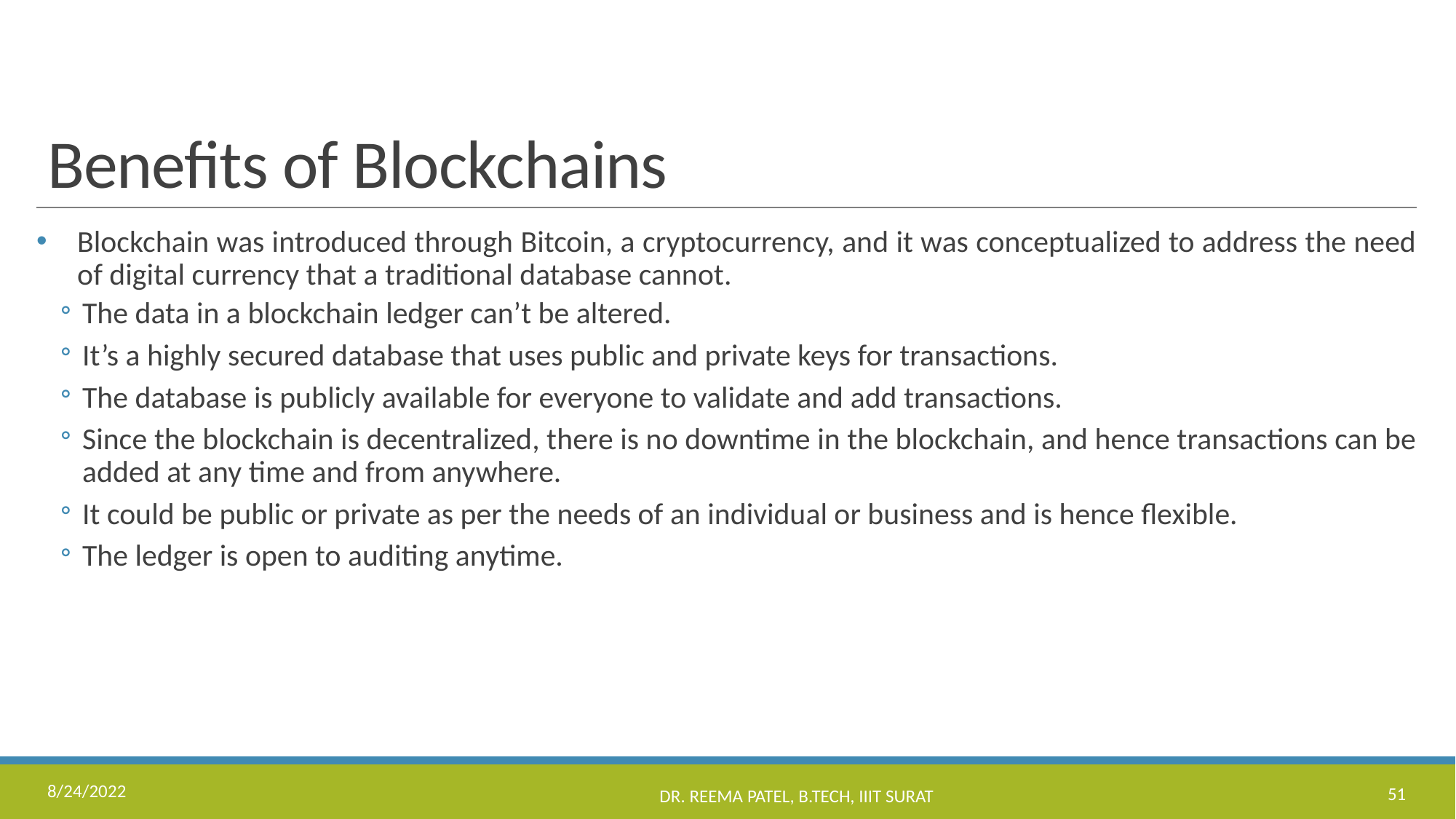

# Benefits of Blockchains
Blockchain was introduced through Bitcoin, a cryptocurrency, and it was conceptualized to address the need of digital currency that a traditional database cannot.
The data in a blockchain ledger can’t be altered.
It’s a highly secured database that uses public and private keys for transactions.
The database is publicly available for everyone to validate and add transactions.
Since the blockchain is decentralized, there is no downtime in the blockchain, and hence transactions can be added at any time and from anywhere.
It could be public or private as per the needs of an individual or business and is hence flexible.
The ledger is open to auditing anytime.
8/24/2022
Dr. Reema Patel, B.Tech, IIIT Surat
51